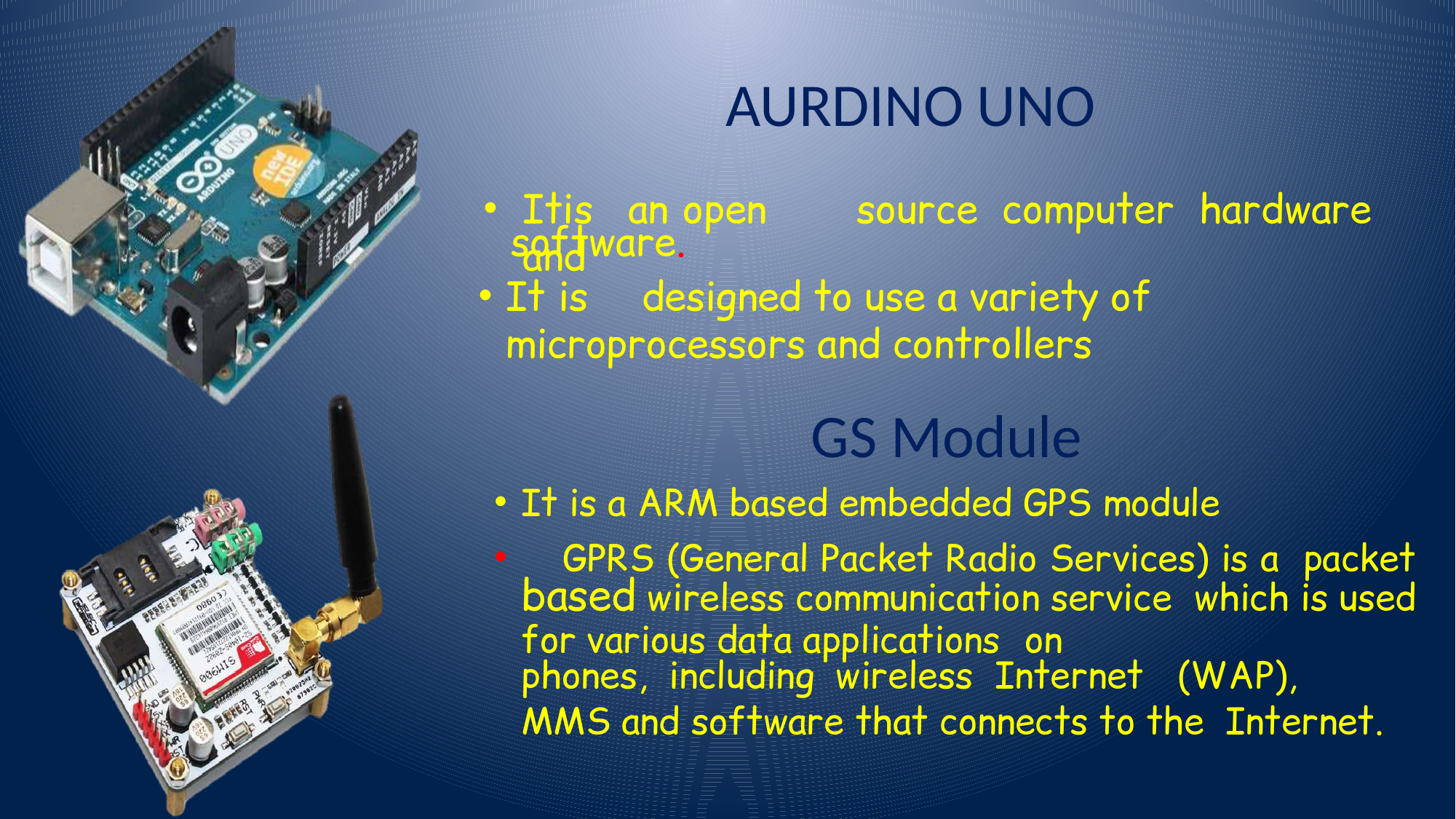

# AURDINO UNO
It	is	an	open	source	computer	hardware	and
software.
It is	designed to use a variety of microprocessors and controllers

GS Module
It is a ARM based embedded GPS module
	GPRS (General Packet Radio Services) is a  packet based wireless communication service  which is used for various data applications  on
phones,  including  wireless  Internet  (WAP),
MMS and software that connects to the  Internet.